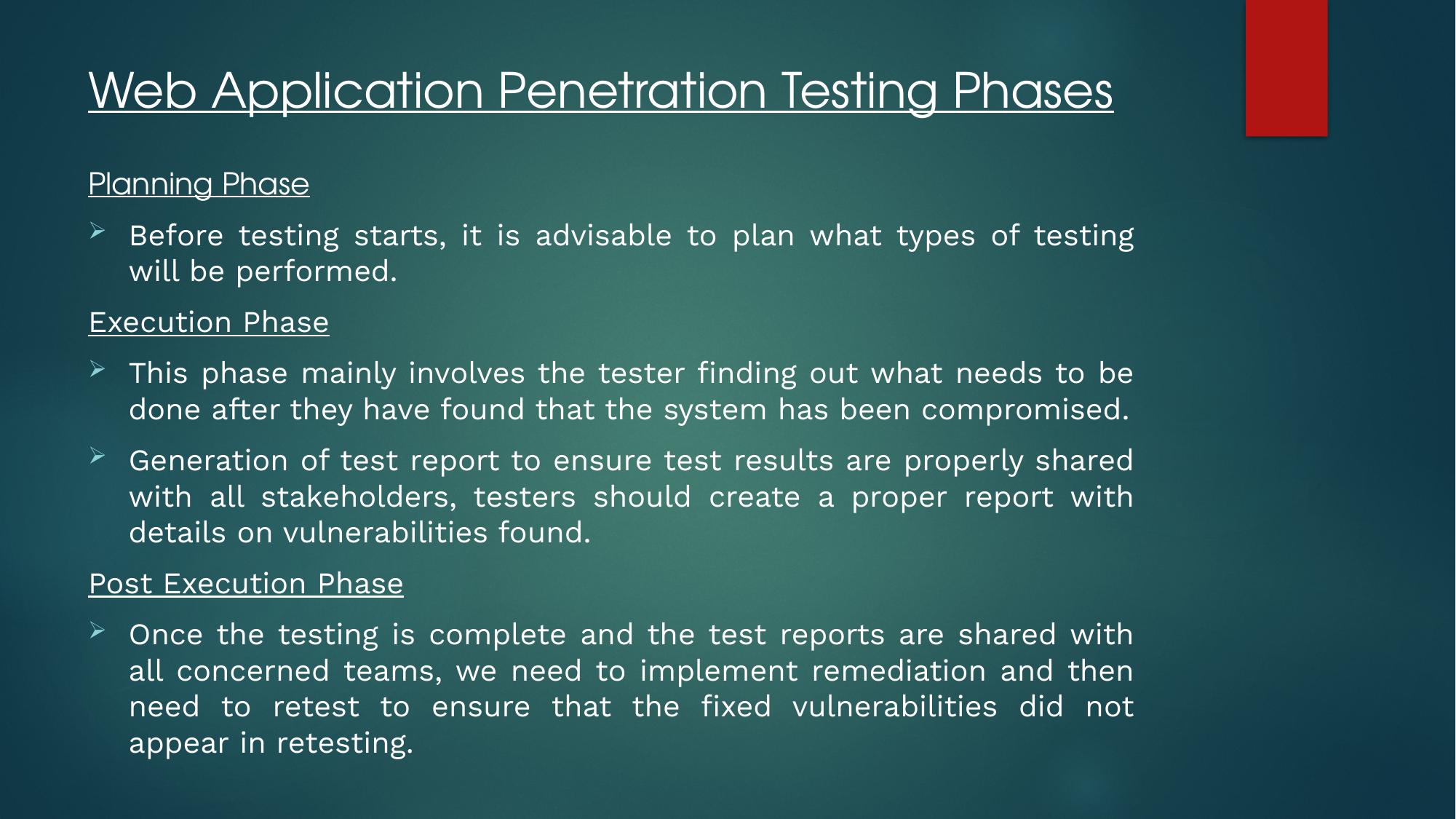

# Web Application Penetration Testing Phases
Planning Phase
Before testing starts, it is advisable to plan what types of testing will be performed.
Execution Phase
This phase mainly involves the tester finding out what needs to be done after they have found that the system has been compromised.
Generation of test report to ensure test results are properly shared with all stakeholders, testers should create a proper report with details on vulnerabilities found.
Post Execution Phase
Once the testing is complete and the test reports are shared with all concerned teams, we need to implement remediation and then need to retest to ensure that the fixed vulnerabilities did not appear in retesting.